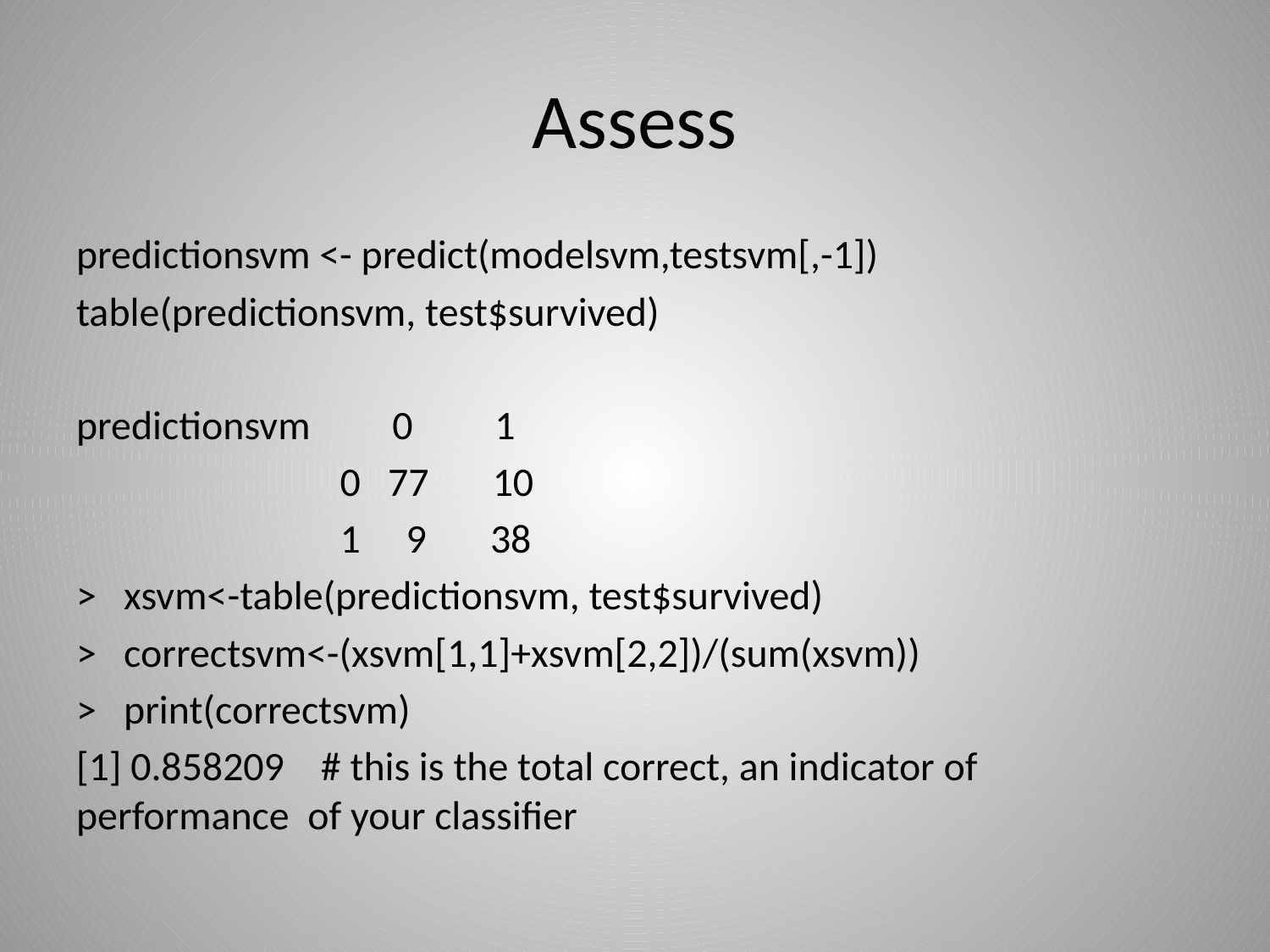

# Assess
predictionsvm <- predict(modelsvm,testsvm[,-1])
table(predictionsvm, test$survived)

predictionsvm         0         1
                             0   77       10
                             1     9       38
>   xsvm<-table(predictionsvm, test$survived)
>   correctsvm<-(xsvm[1,1]+xsvm[2,2])/(sum(xsvm))
>   print(correctsvm)
[1] 0.858209    # this is the total correct, an indicator of performance  of your classifier